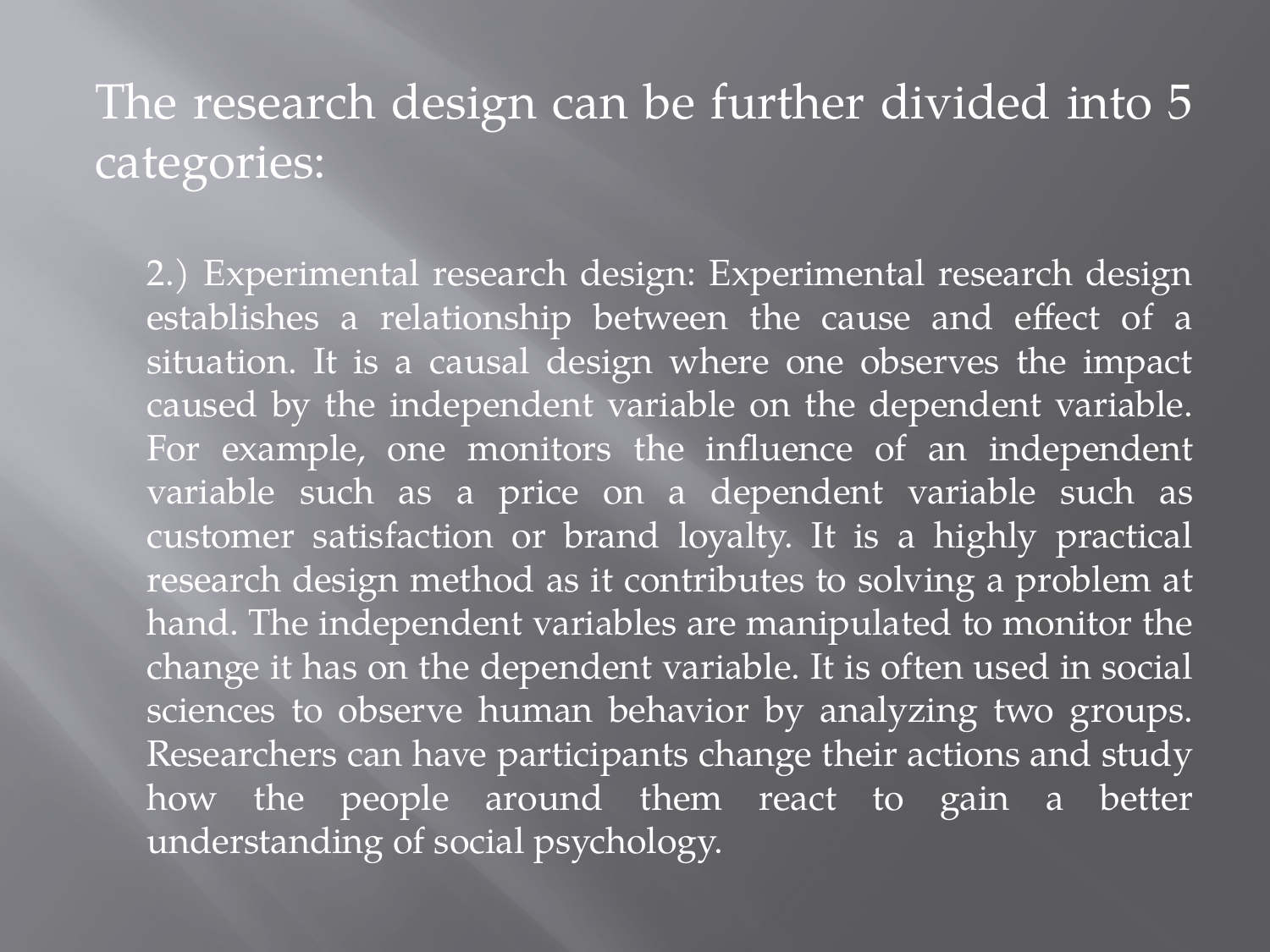

The research design can be further divided into 5 categories:
2.) Experimental research design: Experimental research design establishes a relationship between the cause and effect of a situation. It is a causal design where one observes the impact caused by the independent variable on the dependent variable. For example, one monitors the influence of an independent variable such as a price on a dependent variable such as customer satisfaction or brand loyalty. It is a highly practical research design method as it contributes to solving a problem at hand. The independent variables are manipulated to monitor the change it has on the dependent variable. It is often used in social sciences to observe human behavior by analyzing two groups. Researchers can have participants change their actions and study how the people around them react to gain a better understanding of social psychology.